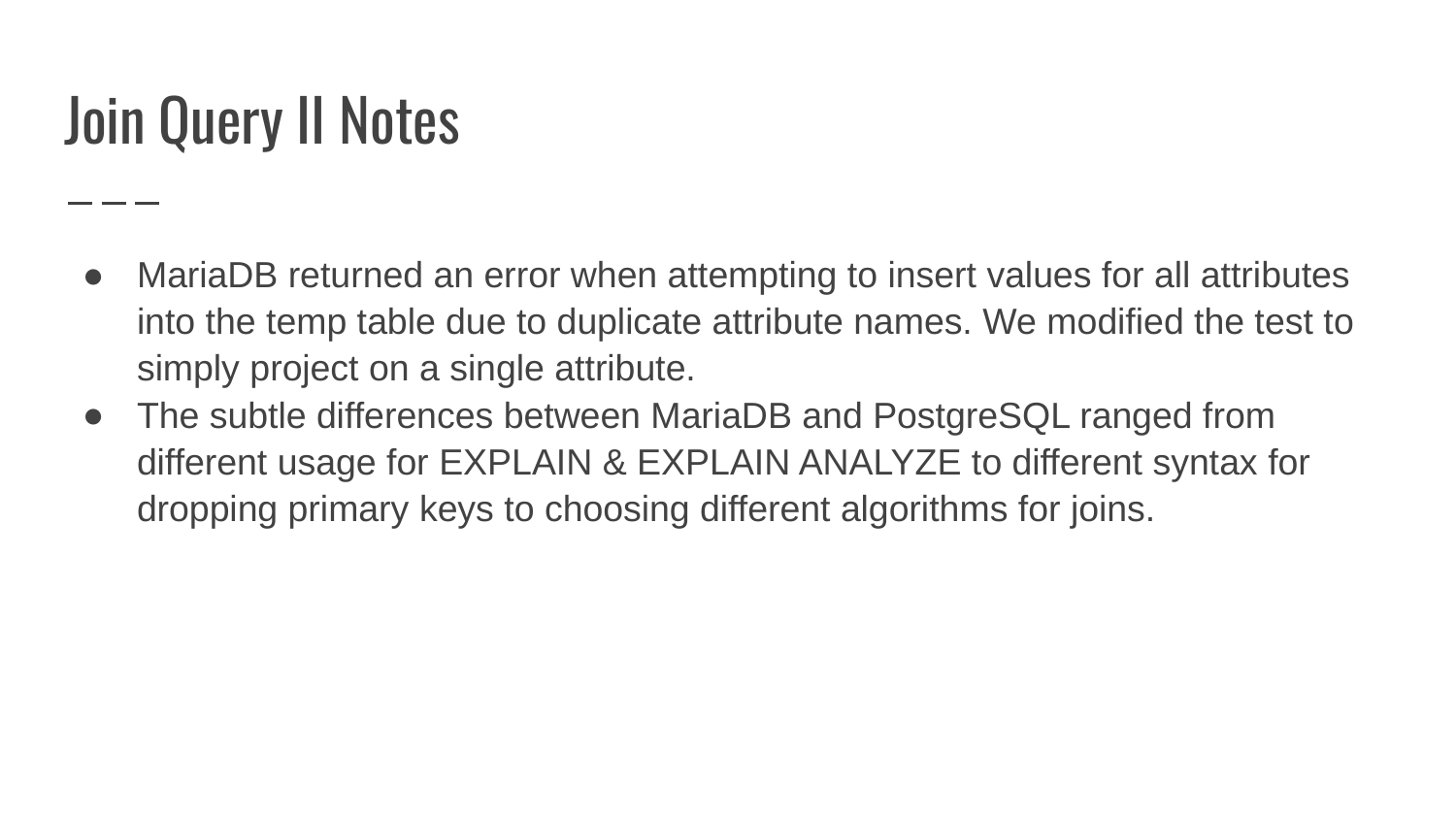

# Join Query II Notes
MariaDB returned an error when attempting to insert values for all attributes into the temp table due to duplicate attribute names. We modified the test to simply project on a single attribute.
The subtle differences between MariaDB and PostgreSQL ranged from different usage for EXPLAIN & EXPLAIN ANALYZE to different syntax for dropping primary keys to choosing different algorithms for joins.